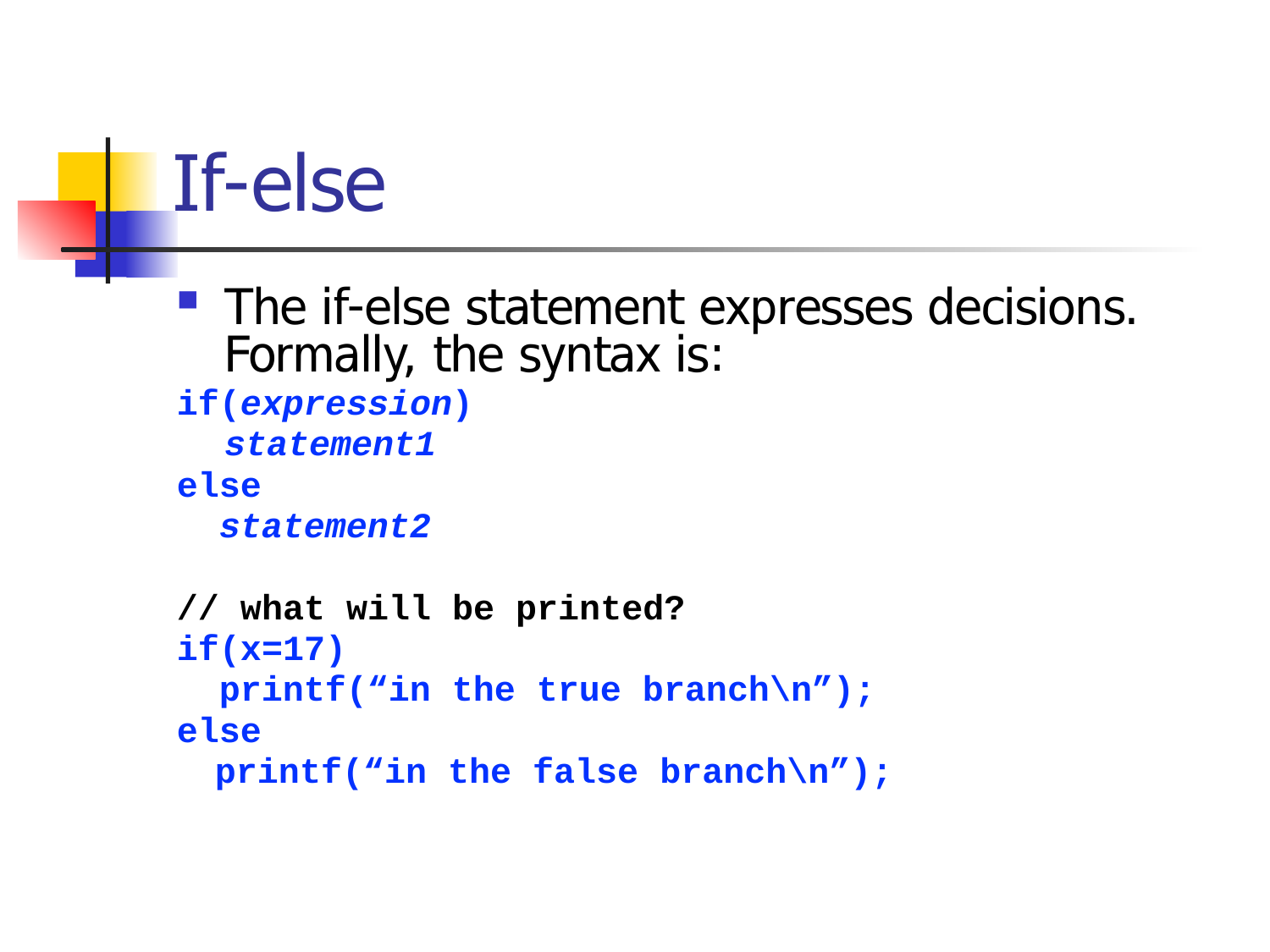

# If-else
The if-else statement expresses decisions. Formally, the syntax is:
if(expression)
	statement1
else
  statement2

// what will be printed?
if(x=17)
  printf(“in the true branch\n”);
else
  printf(“in the false branch\n”);